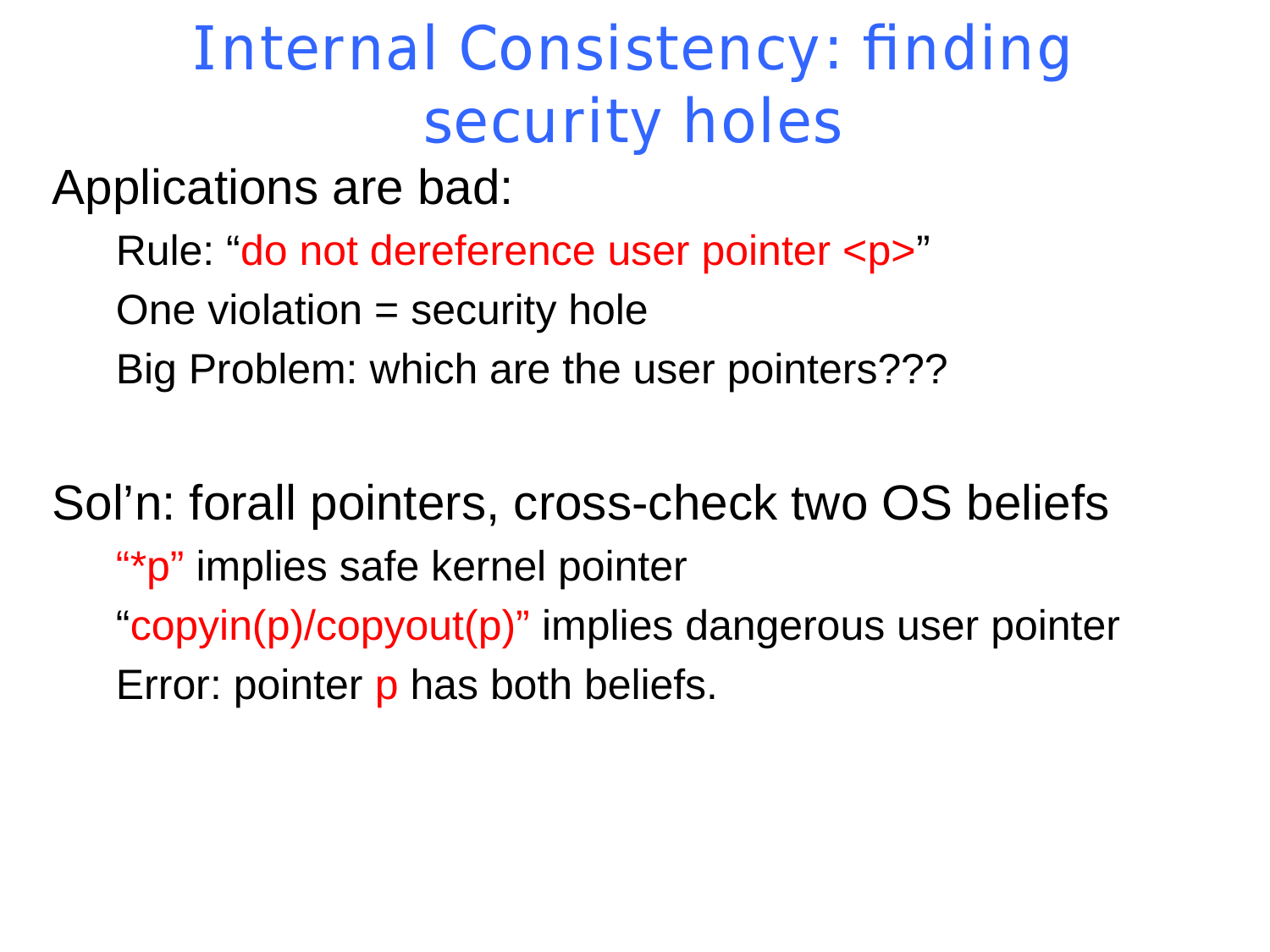

# Internal Consistency: finding security holes
Applications are bad:
Rule: “do not dereference user pointer <p>”
One violation = security hole
Big Problem: which are the user pointers???

Sol’n: forall pointers, cross-check two OS beliefs
“*p” implies safe kernel pointer
“copyin(p)/copyout(p)” implies dangerous user pointer
Error: pointer p has both beliefs.